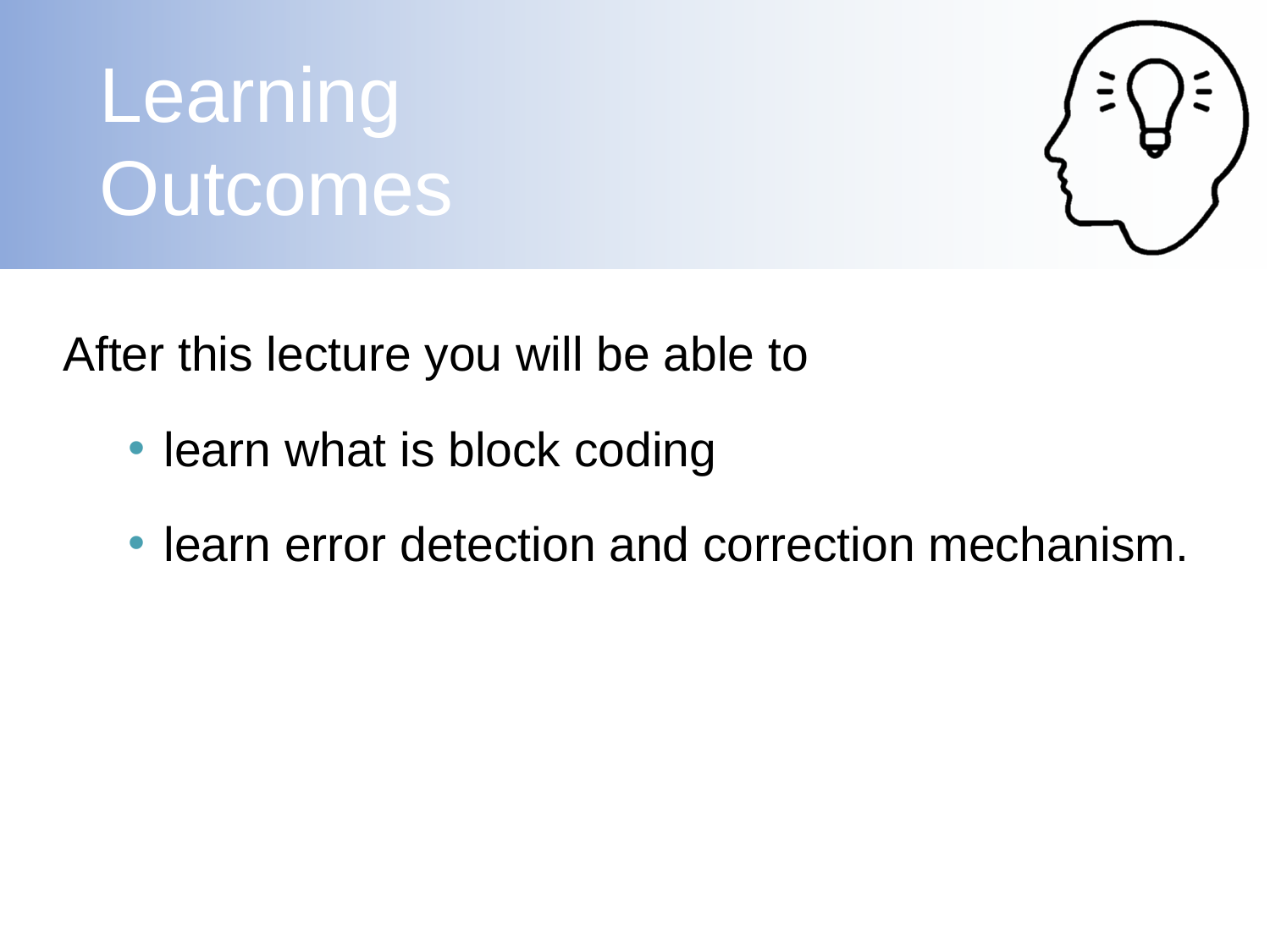

After this lecture you will be able to
learn what is block coding
learn error detection and correction mechanism.